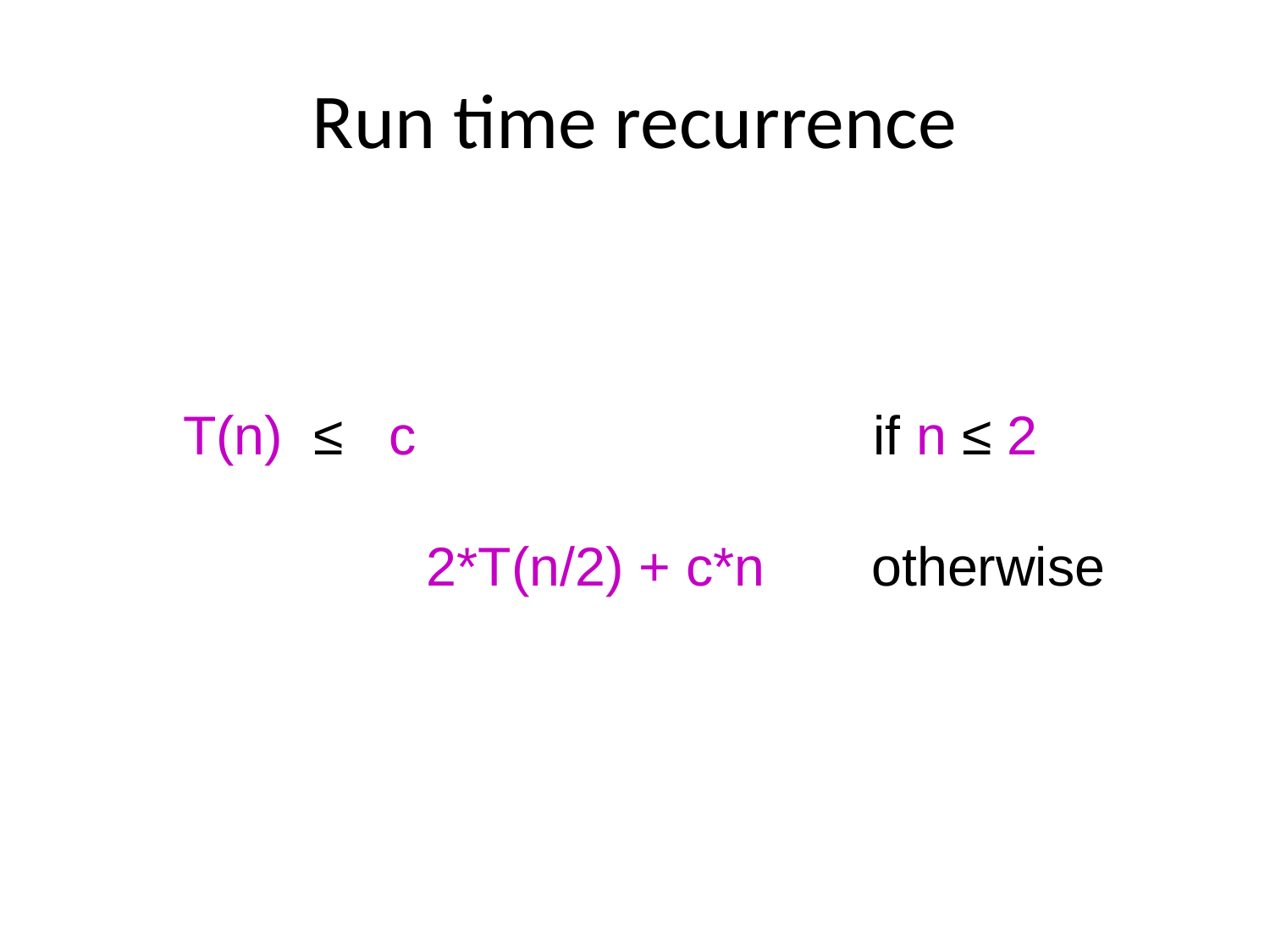

# Run time recurrence
T(n)  ≤   c                              if n ≤ 2

                2*T(n/2) + c*n       otherwise